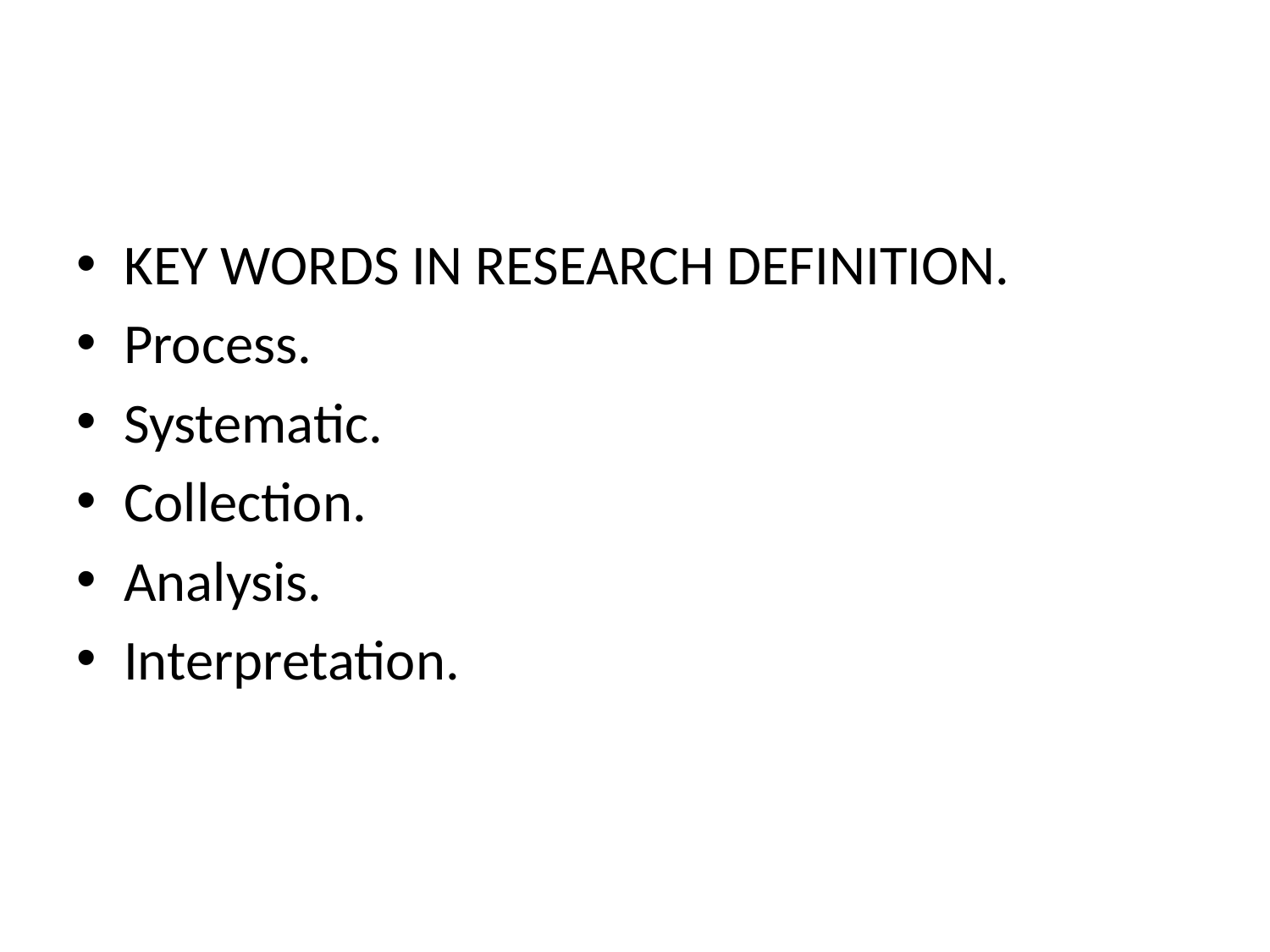

#
KEY WORDS IN RESEARCH DEFINITION.
Process.
Systematic.
Collection.
Analysis.
Interpretation.